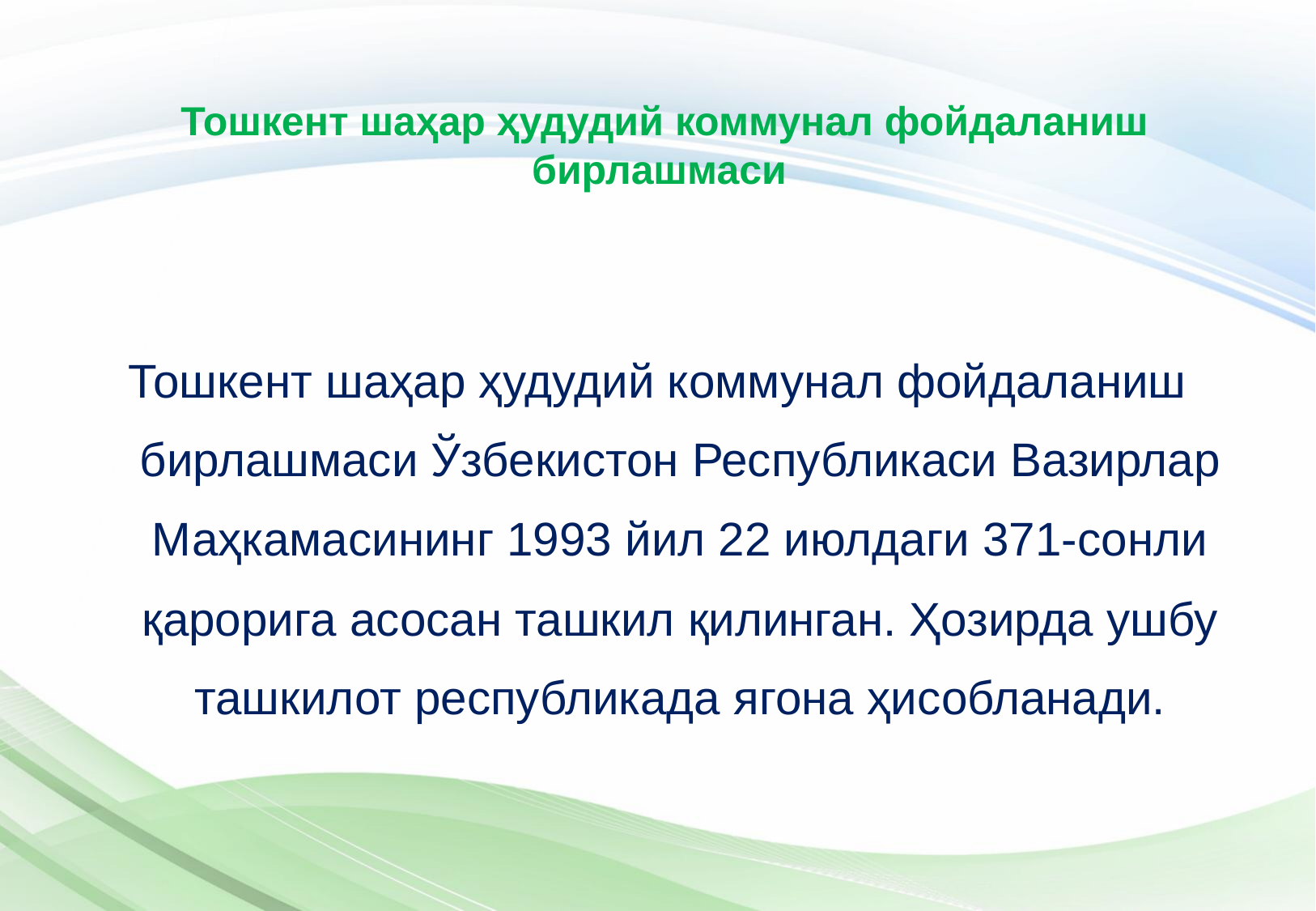

# Тошкент шаҳар ҳудудий коммунал фойдаланиш бирлашмаси
Тошкент шаҳар ҳудудий коммунал фойдаланиш бирлашмаси Ўзбекистон Республикаси Вазирлар Маҳкамасининг 1993 йил 22 июлдаги 371-сонли қарорига асосан ташкил қилинган. Ҳозирда ушбу ташкилот республикада ягона ҳисобланади.